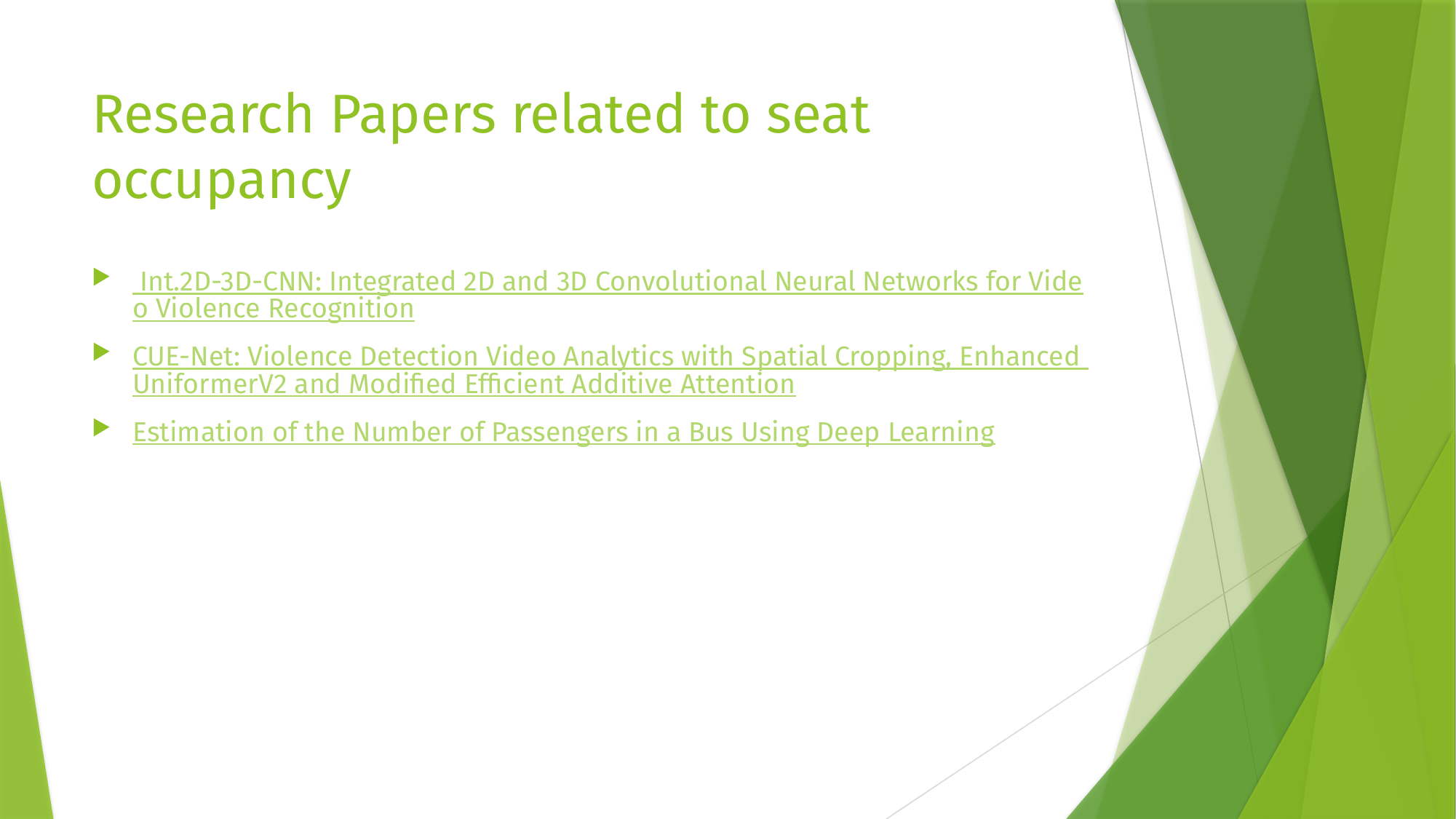

# Research Papers related to seat occupancy
 Int.2D-3D-CNN: Integrated 2D and 3D Convolutional Neural Networks for Video Violence Recognition
CUE-Net: Violence Detection Video Analytics with Spatial Cropping, Enhanced UniformerV2 and Modified Efficient Additive Attention
Estimation of the Number of Passengers in a Bus Using Deep Learning